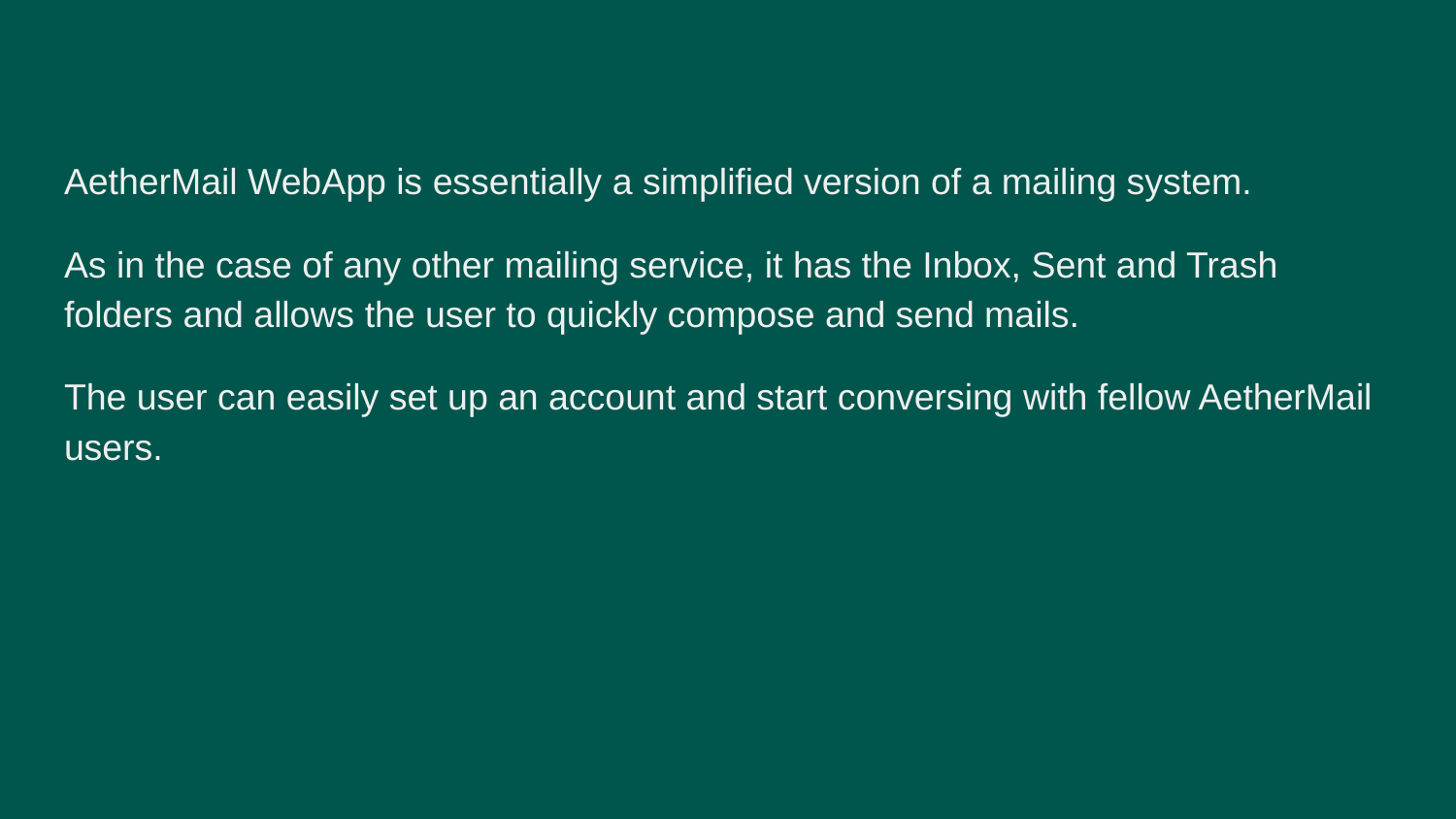

AetherMail WebApp is essentially a simplified version of a mailing system.
As in the case of any other mailing service, it has the Inbox, Sent and Trash folders and allows the user to quickly compose and send mails.
The user can easily set up an account and start conversing with fellow AetherMail users.